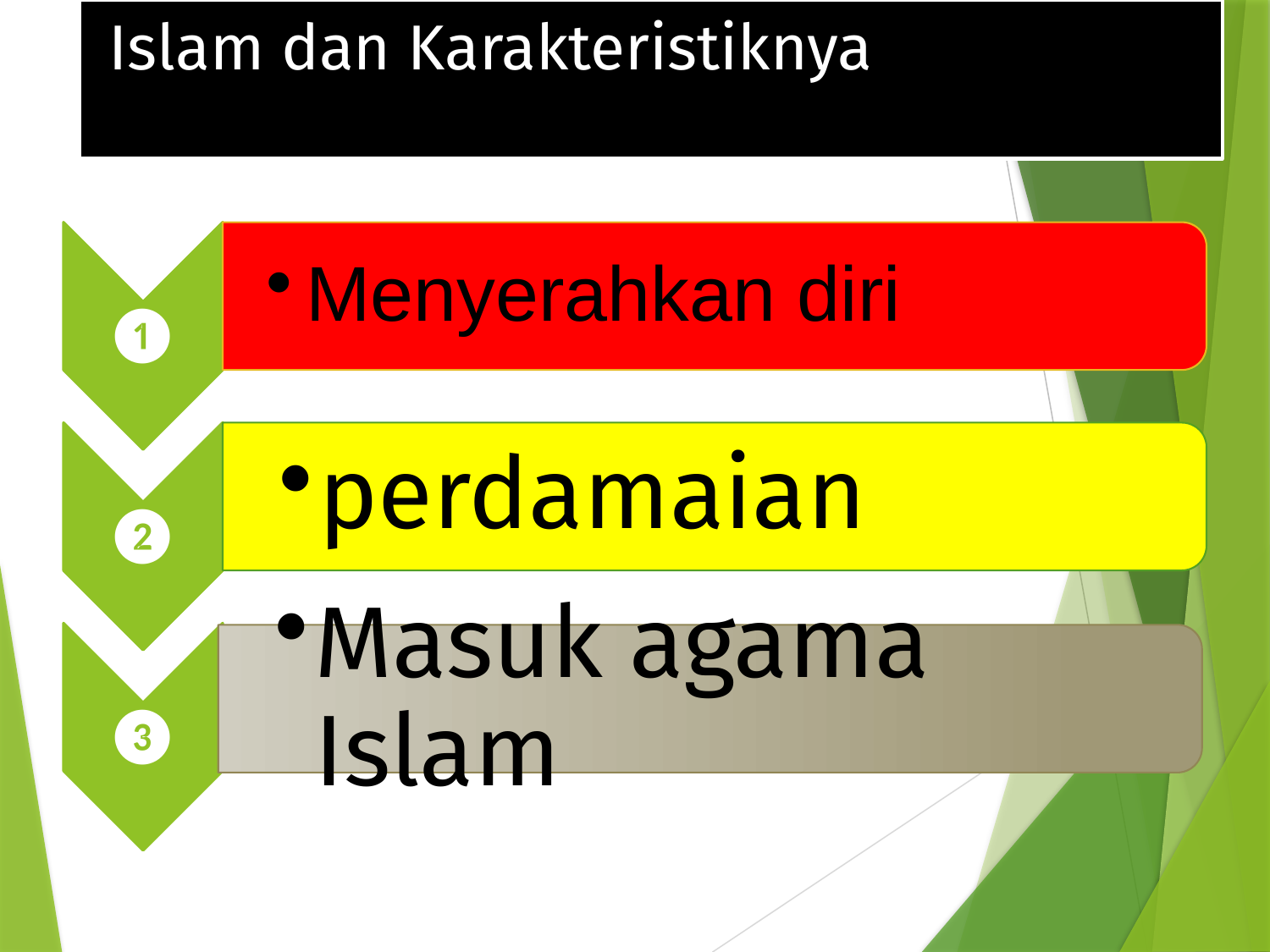

# Islam dan Karakteristiknya
❶
Menyerahkan diri
❷
perdamaian
❸
Masuk agama Islam